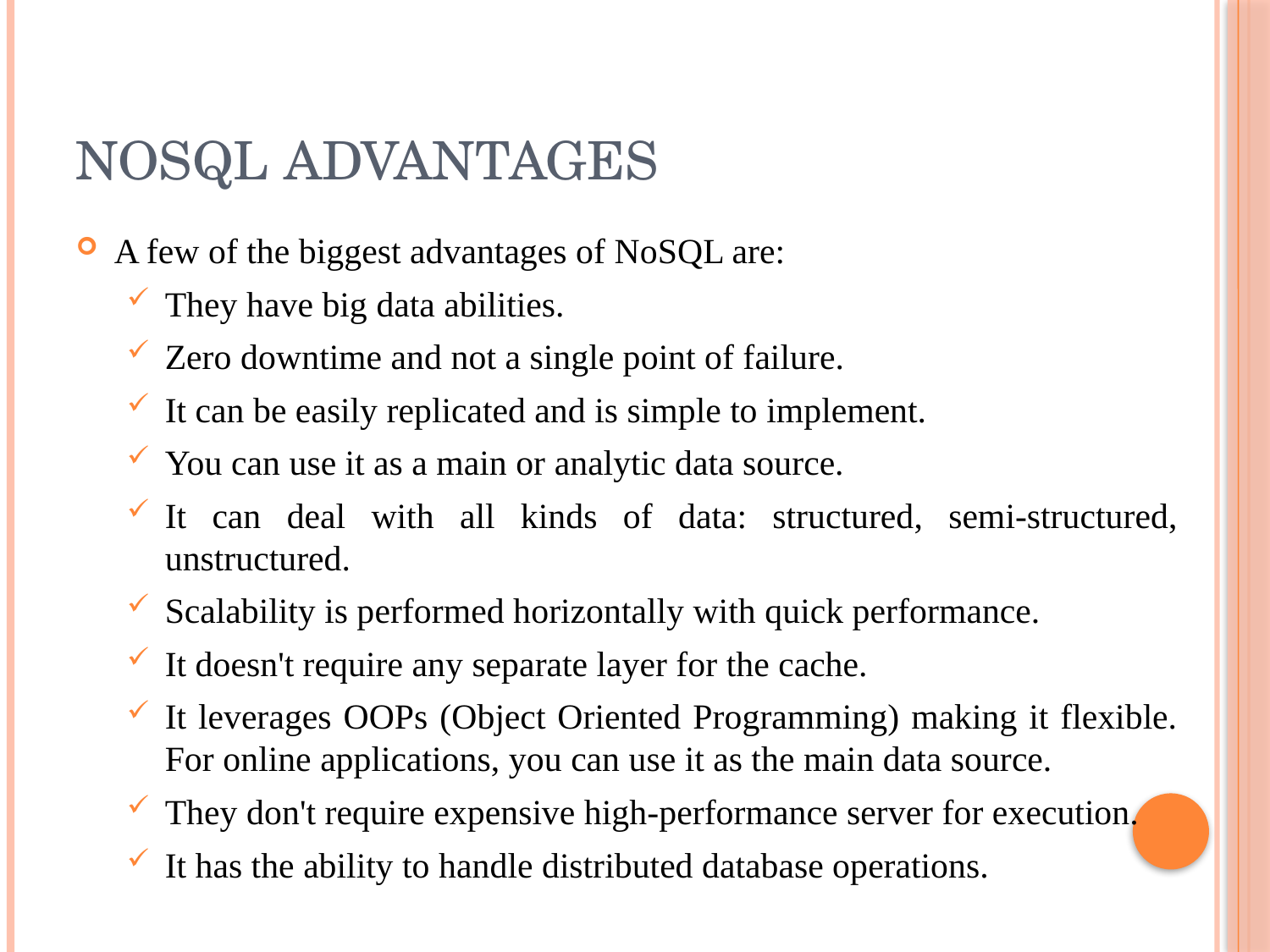

# NoSQL advantages
A few of the biggest advantages of NoSQL are:
They have big data abilities.
Zero downtime and not a single point of failure.
It can be easily replicated and is simple to implement.
You can use it as a main or analytic data source.
It can deal with all kinds of data: structured, semi-structured, unstructured.
Scalability is performed horizontally with quick performance.
It doesn't require any separate layer for the cache.
It leverages OOPs (Object Oriented Programming) making it flexible. For online applications, you can use it as the main data source.
They don't require expensive high-performance server for execution.
It has the ability to handle distributed database operations.